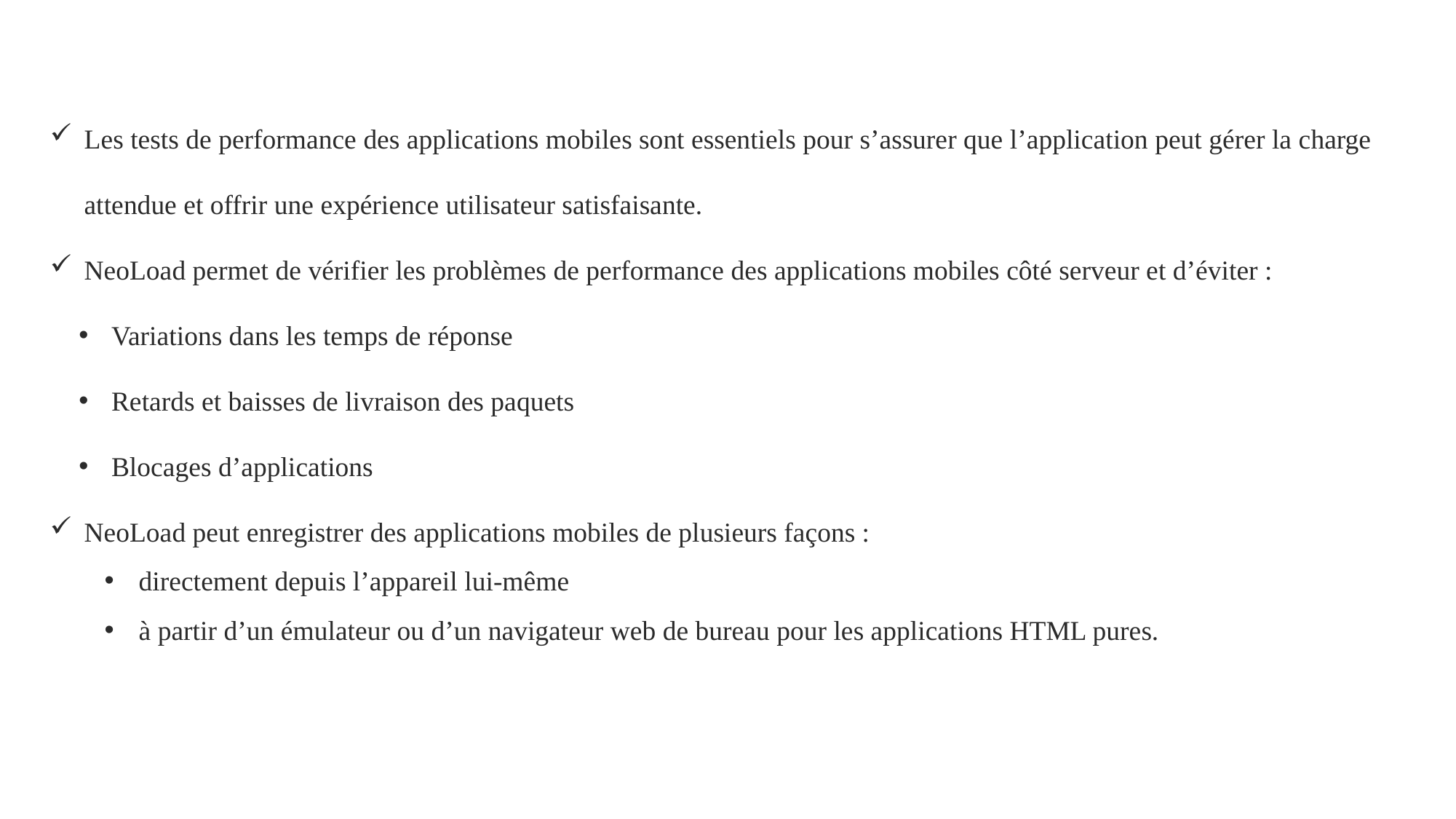

Les tests de performance des applications mobiles sont essentiels pour s’assurer que l’application peut gérer la charge attendue et offrir une expérience utilisateur satisfaisante.
NeoLoad permet de vérifier les problèmes de performance des applications mobiles côté serveur et d’éviter :
 Variations dans les temps de réponse
 Retards et baisses de livraison des paquets
 Blocages d’applications
NeoLoad peut enregistrer des applications mobiles de plusieurs façons :
directement depuis l’appareil lui-même
à partir d’un émulateur ou d’un navigateur web de bureau pour les applications HTML pures.